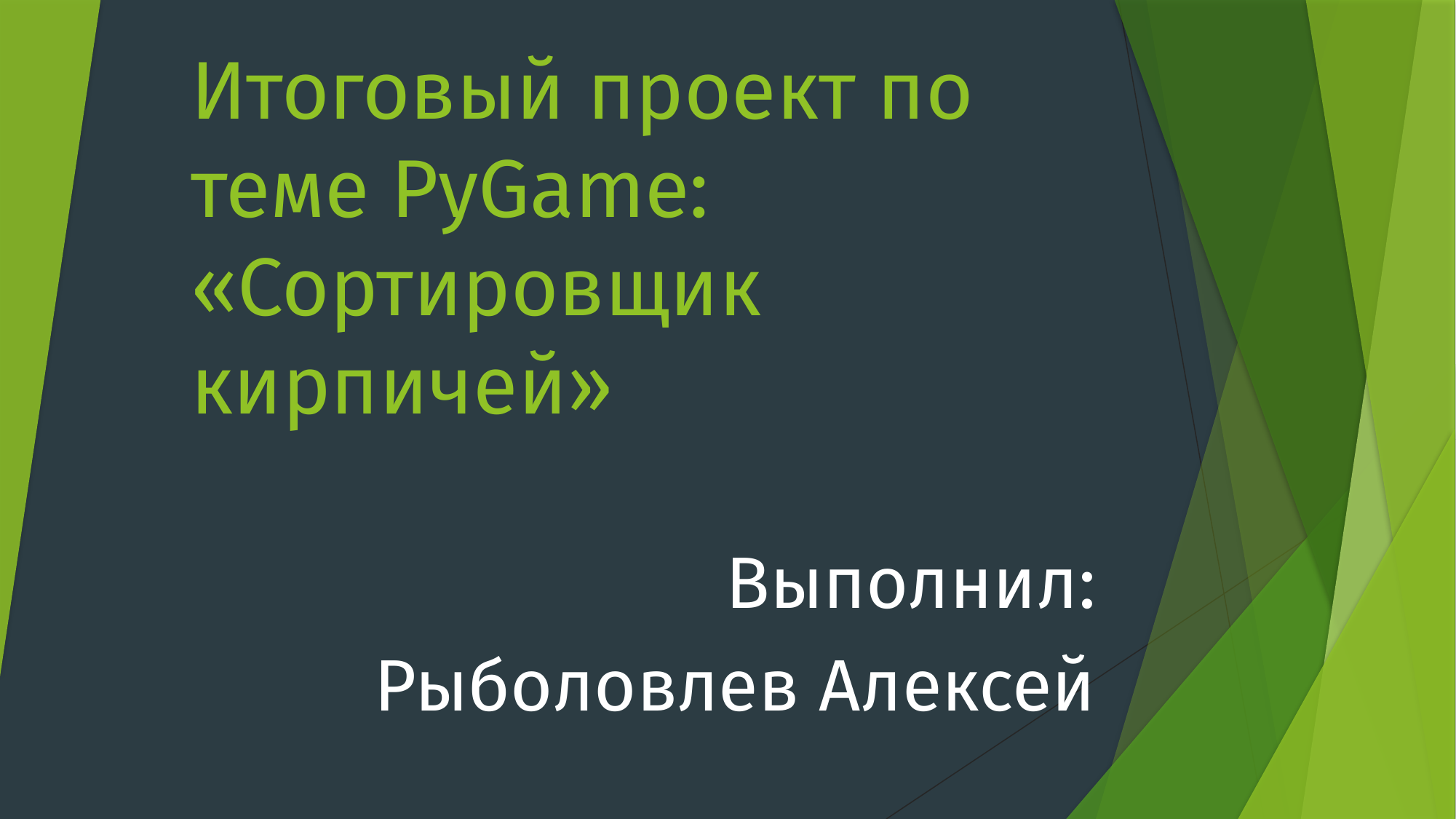

# Итоговый проект по теме PyGame: «Сортировщик кирпичей»
Выполнил:
Рыболовлев Алексей